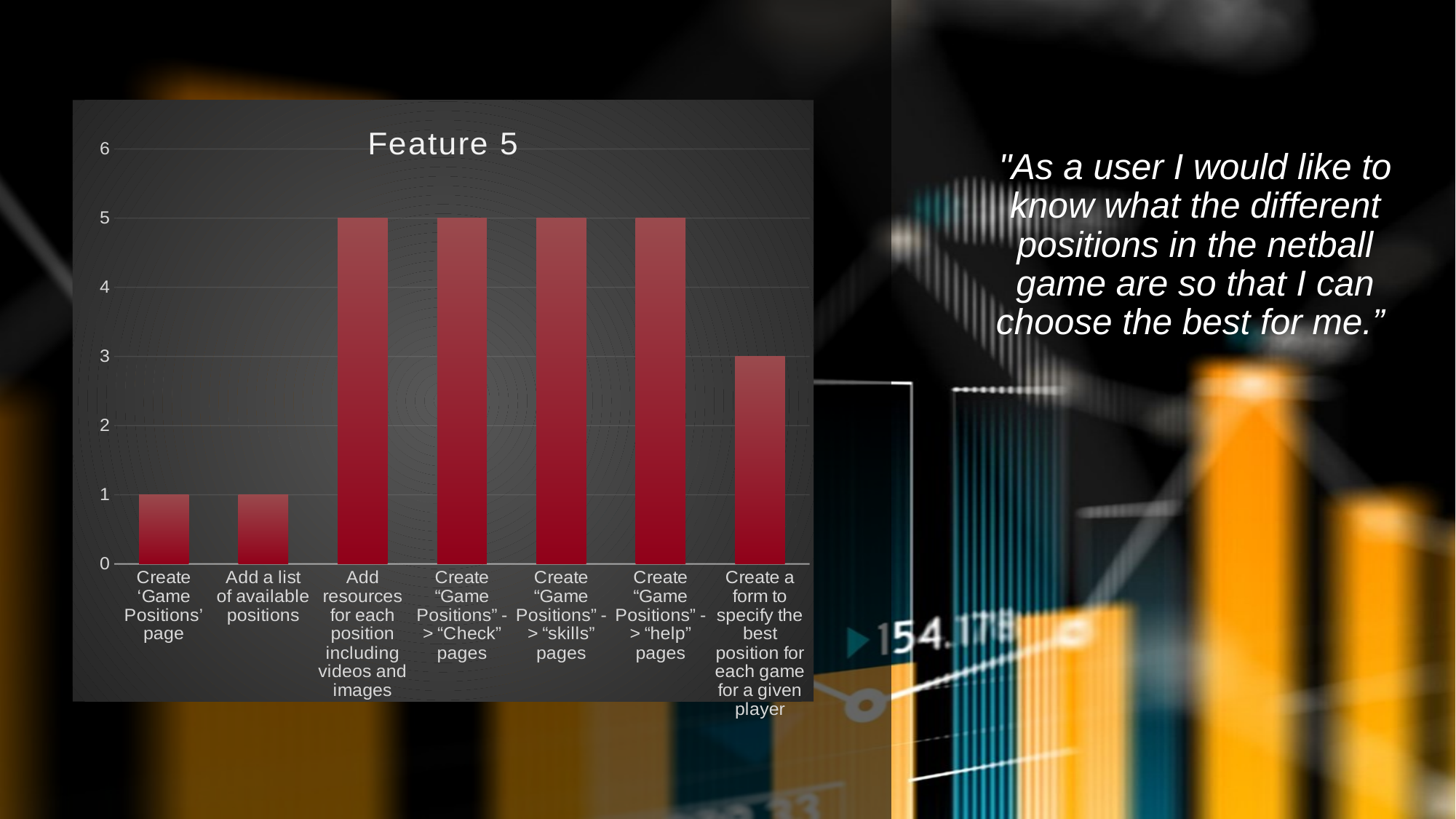

### Chart: Feature 5

| Category | Série 1 |
|---|---|
| Create ‘Game Positions’ page | 1.0 |
| Add a list of available positions | 1.0 |
| Add resources for each position including videos and images | 5.0 |
| Create “Game Positions” -> “Check” pages | 5.0 |
| Create “Game Positions” -> “skills” pages | 5.0 |
| Create “Game Positions” -> “help” pages | 5.0 |
| Create a form to specify the best position for each game for a given player | 3.0 |
"As a user I would like to know what the different positions in the netball game are so that I can choose the best for me.”